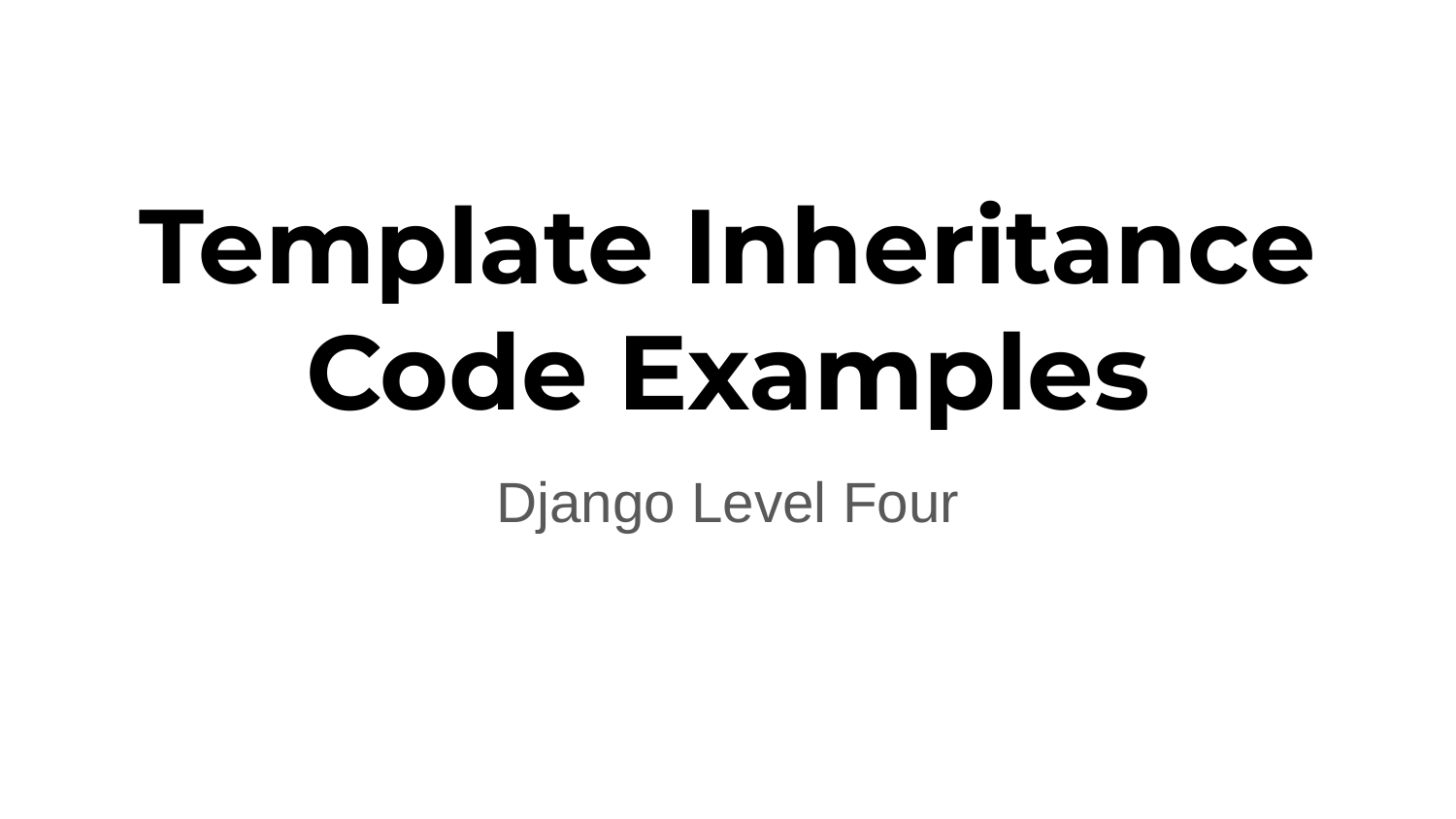

# Template Inheritance
Code Examples
Django Level Four